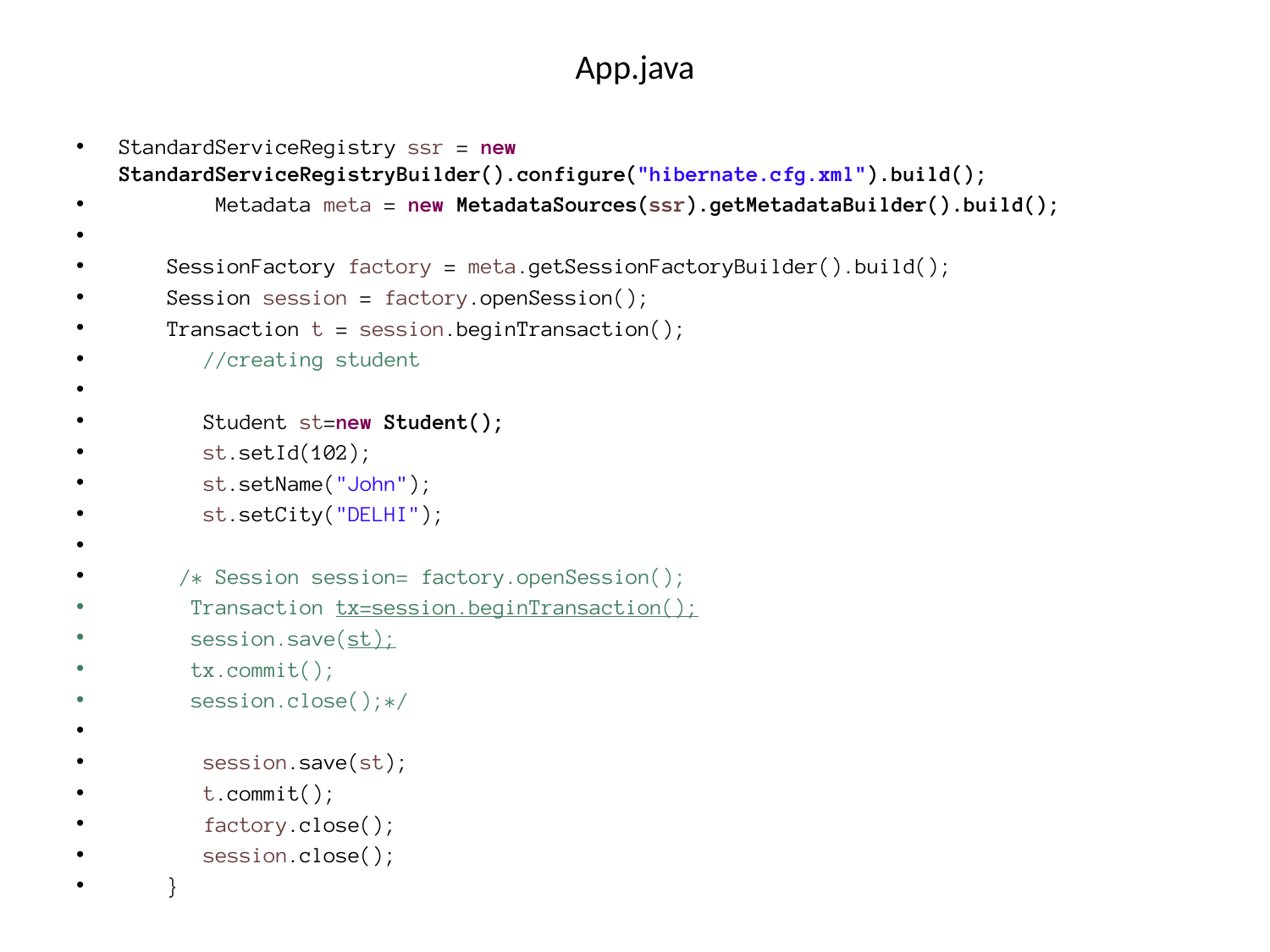

# App.java
StandardServiceRegistry ssr = new StandardServiceRegistryBuilder().configure("hibernate.cfg.xml").build();
        Metadata meta = new MetadataSources(ssr).getMetadataBuilder().build();

    SessionFactory factory = meta.getSessionFactoryBuilder().build();
    Session session = factory.openSession();
    Transaction t = session.beginTransaction();
       //creating student

       Student st=new Student();
       st.setId(102);
       st.setName("John");
       st.setCity("DELHI");

     /* Session session= factory.openSession();
      Transaction tx=session.beginTransaction();
      session.save(st);
      tx.commit();
      session.close();*/

       session.save(st);
       t.commit();
       factory.close();
       session.close();
    }